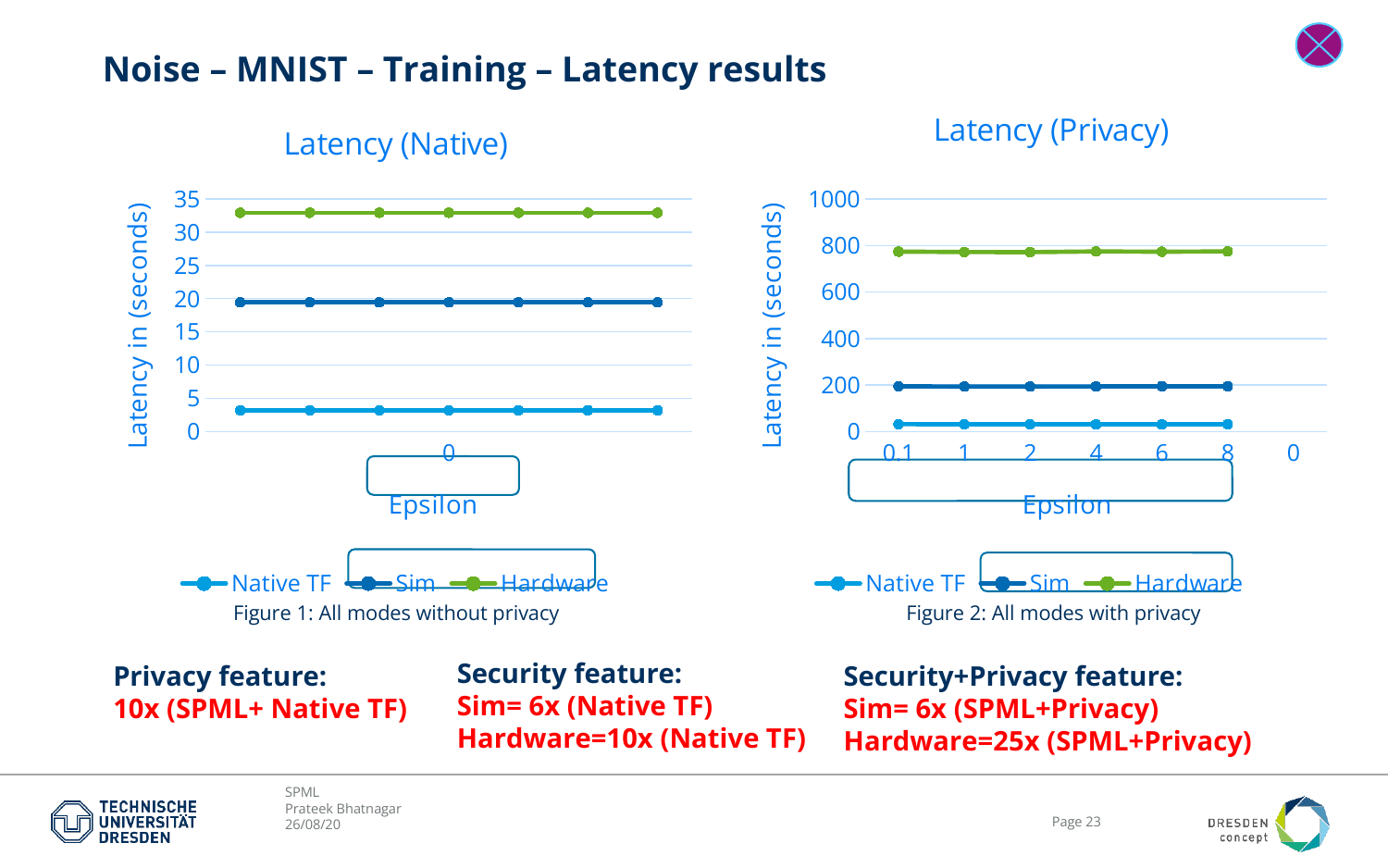

# Noise – MNIST – Training – Latency results

### Chart: Latency (Native)

| Category | Native TF | Sim | Hardware |
|---|---|---|---|
|  | 3.18 | 19.43 | 32.92 |
|  | 3.18 | 19.43 | 32.92 |
|  | 3.18 | 19.43 | 32.92 |
| 0 | 3.18 | 19.43 | 32.92 |
|  | 3.18 | 19.43 | 32.92 |
|  | 3.18 | 19.43 | 32.92 |
|  | 3.18 | 19.43 | 32.92 |

### Chart: Latency (Privacy)

| Category | Native TF | Sim | Hardware |
|---|---|---|---|
| 0.1 | 31.31 | 194.35 | 773.64 |
| 1 | 30.82 | 193.06 | 771.75 |
| 2 | 30.61 | 193.16 | 771.26 |
| 4 | 30.95 | 193.79 | 774.26 |
| 6 | 30.56 | 194.21 | 773.08 |
| 8 | 31.16 | 194.24 | 774.4 |
| 0 | None | None | None |

Figure 1: All modes without privacy
Figure 2: All modes with privacy
Security feature:
Sim= 6x (Native TF)
Hardware=10x (Native TF)

Privacy feature:
10x (SPML+ Native TF)

Security+Privacy feature:
Sim= 6x (SPML+Privacy)
Hardware=25x (SPML+Privacy)